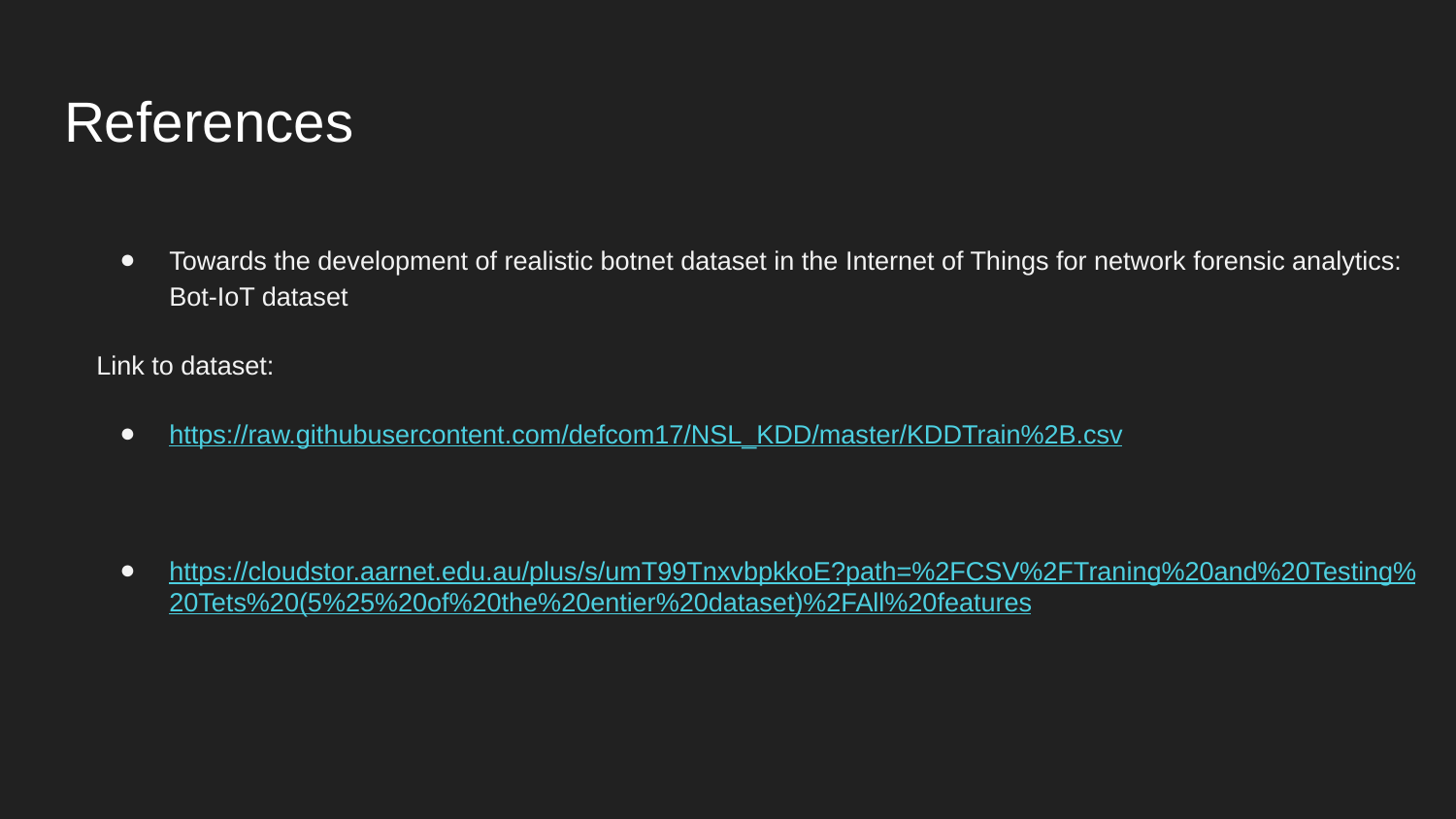

# References
Towards the development of realistic botnet dataset in the Internet of Things for network forensic analytics: Bot-IoT dataset
Link to dataset:
https://raw.githubusercontent.com/defcom17/NSL_KDD/master/KDDTrain%2B.csv

https://cloudstor.aarnet.edu.au/plus/s/umT99TnxvbpkkoE?path=%2FCSV%2FTraning%20and%20Testing%20Tets%20(5%25%20of%20the%20entier%20dataset)%2FAll%20features